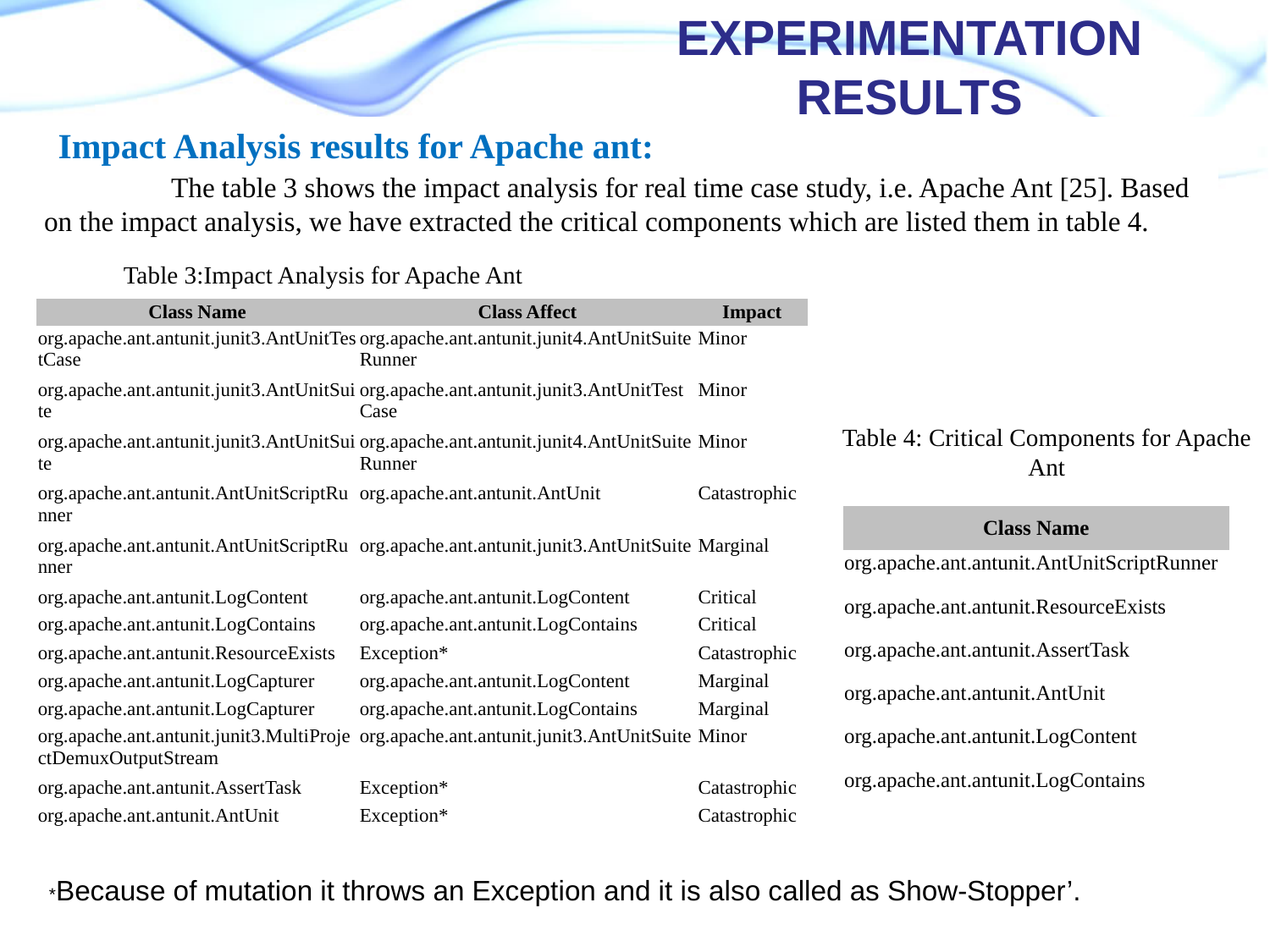

Experimentation Results
Impact Analysis results for Apache ant:
	The table 3 shows the impact analysis for real time case study, i.e. Apache Ant [25]. Based on the impact analysis, we have extracted the critical components which are listed them in table 4.
Table 3:Impact Analysis for Apache Ant
| Class Name | Class Affect | Impact |
| --- | --- | --- |
| org.apache.ant.antunit.junit3.AntUnitTestCase | org.apache.ant.antunit.junit4.AntUnitSuiteRunner | Minor |
| org.apache.ant.antunit.junit3.AntUnitSuite | org.apache.ant.antunit.junit3.AntUnitTestCase | Minor |
| org.apache.ant.antunit.junit3.AntUnitSuite | org.apache.ant.antunit.junit4.AntUnitSuiteRunner | Minor |
| org.apache.ant.antunit.AntUnitScriptRunner | org.apache.ant.antunit.AntUnit | Catastrophic |
| org.apache.ant.antunit.AntUnitScriptRunner | org.apache.ant.antunit.junit3.AntUnitSuite | Marginal |
| org.apache.ant.antunit.LogContent | org.apache.ant.antunit.LogContent | Critical |
| org.apache.ant.antunit.LogContains | org.apache.ant.antunit.LogContains | Critical |
| org.apache.ant.antunit.ResourceExists | Exception\* | Catastrophic |
| org.apache.ant.antunit.LogCapturer | org.apache.ant.antunit.LogContent | Marginal |
| org.apache.ant.antunit.LogCapturer | org.apache.ant.antunit.LogContains | Marginal |
| org.apache.ant.antunit.junit3.MultiProjectDemuxOutputStream | org.apache.ant.antunit.junit3.AntUnitSuite | Minor |
| org.apache.ant.antunit.AssertTask | Exception\* | Catastrophic |
| org.apache.ant.antunit.AntUnit | Exception\* | Catastrophic |
Table 4: Critical Components for Apache Ant
| Class Name |
| --- |
| org.apache.ant.antunit.AntUnitScriptRunner |
| org.apache.ant.antunit.ResourceExists |
| org.apache.ant.antunit.AssertTask |
| org.apache.ant.antunit.AntUnit |
| org.apache.ant.antunit.LogContent |
| org.apache.ant.antunit.LogContains |
*Because of mutation it throws an Exception and it is also called as Show-Stopper’.